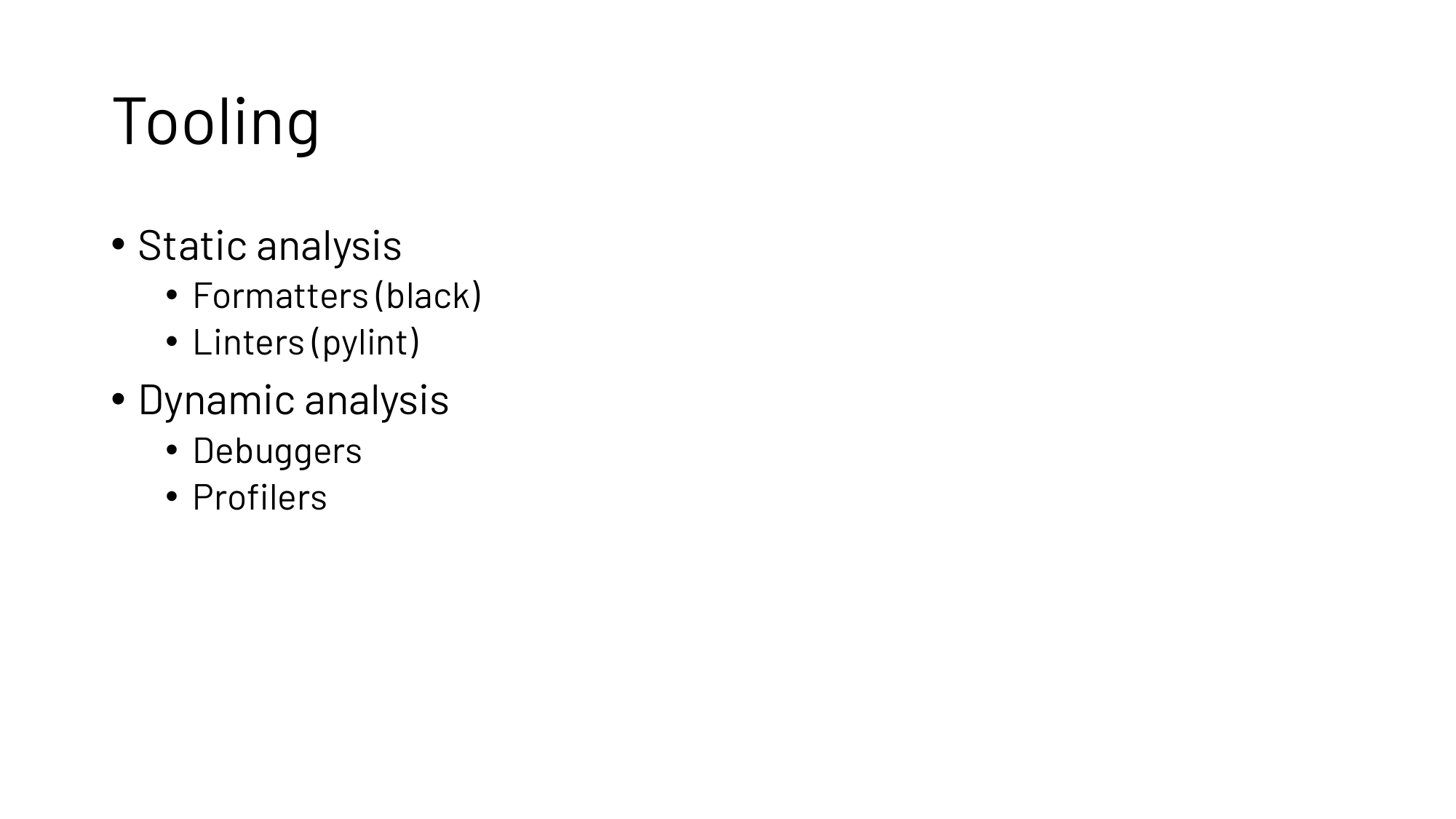

# Tooling
Static analysis
Formatters (black)
Linters (pylint)
Dynamic analysis
Debuggers
Profilers